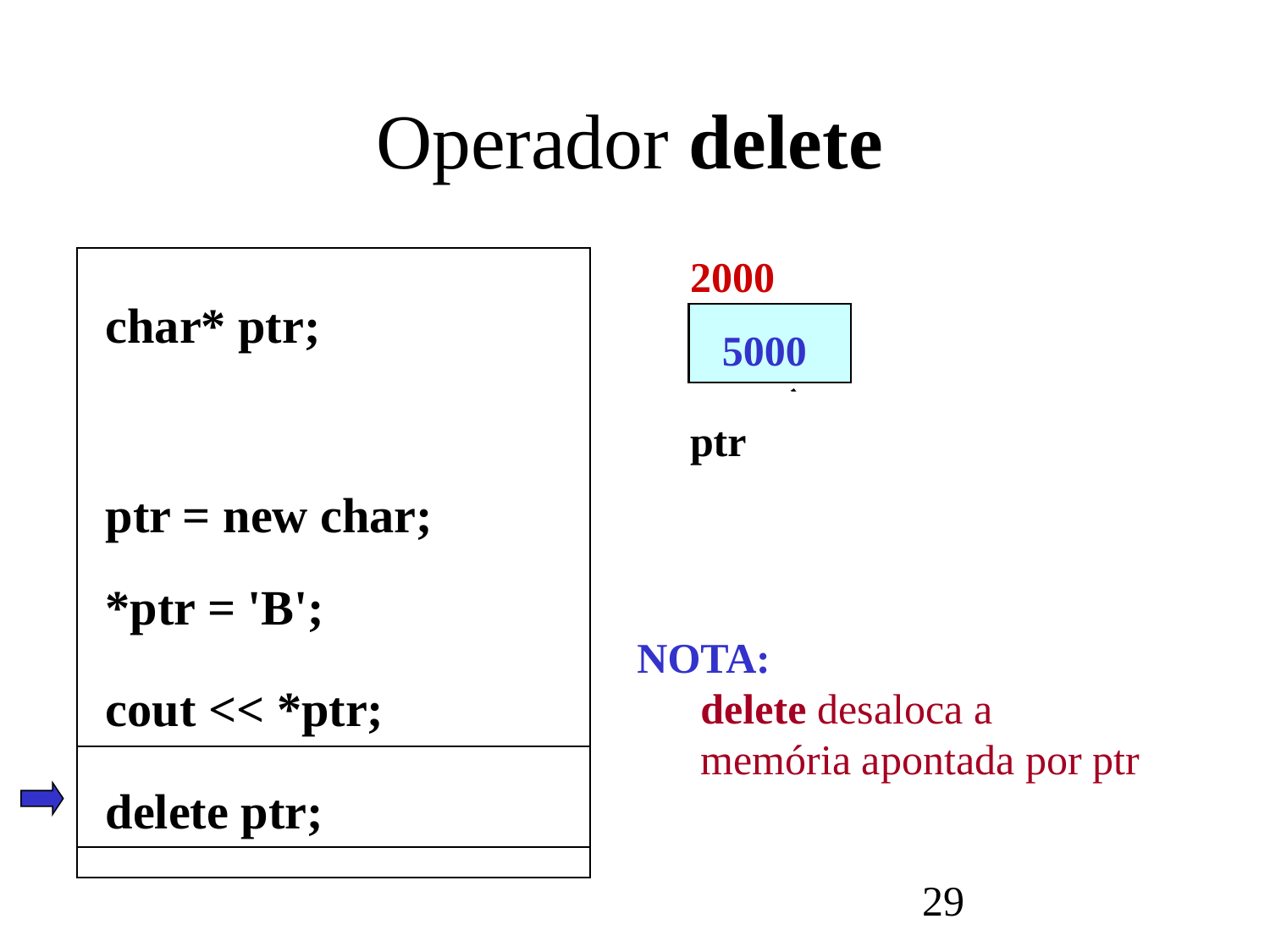

# Operador delete

char* ptr;

ptr = new char;

*ptr = 'B';

cout << *ptr;

delete ptr;

2000

ptr

5000
5000

5000

'B'
NOTA:
      delete desaloca a
      memória apontada por ptr

29